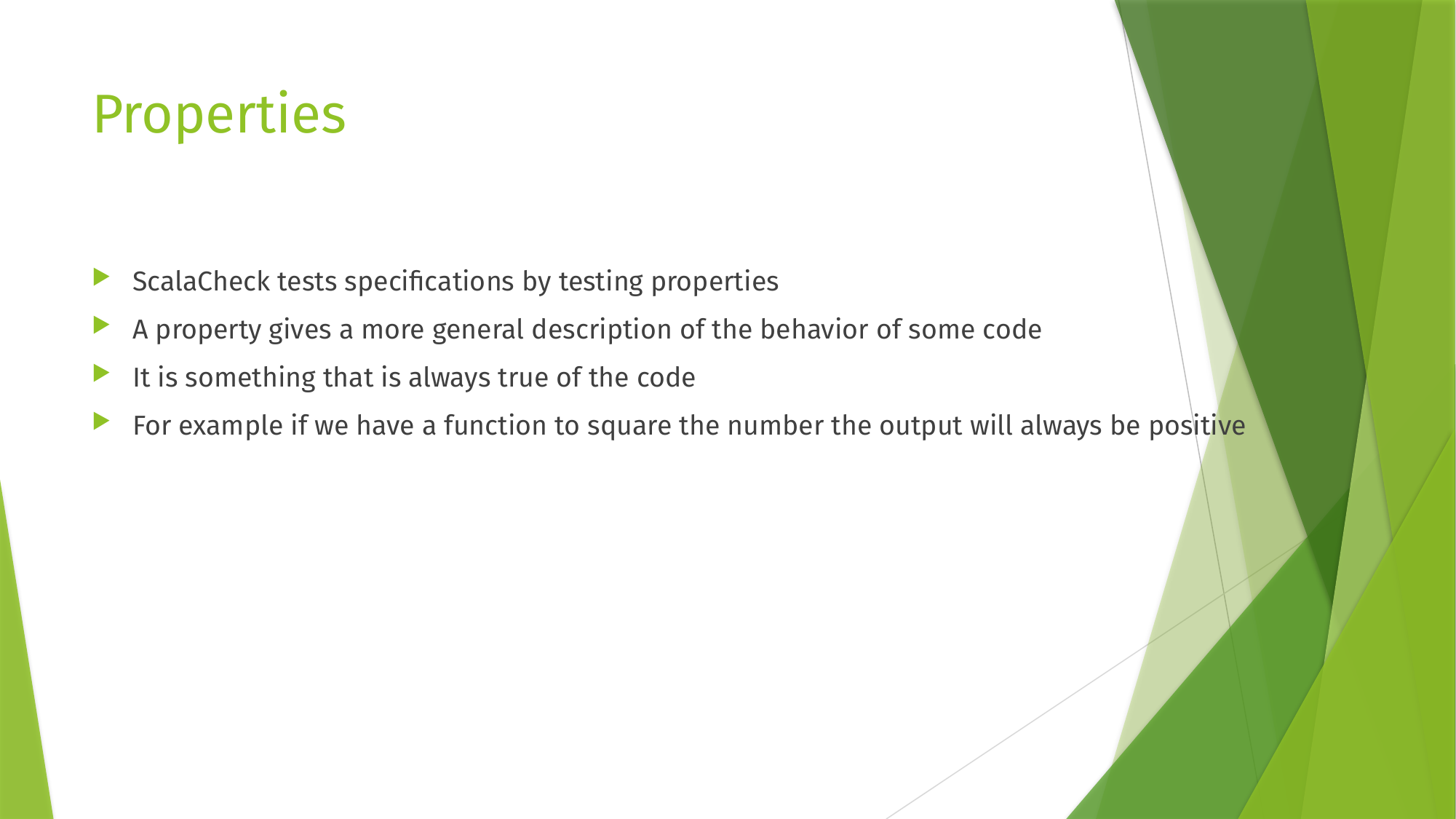

# Properties
ScalaCheck tests specifications by testing properties
A property gives a more general description of the behavior of some code
It is something that is always true of the code
For example if we have a function to square the number the output will always be positive